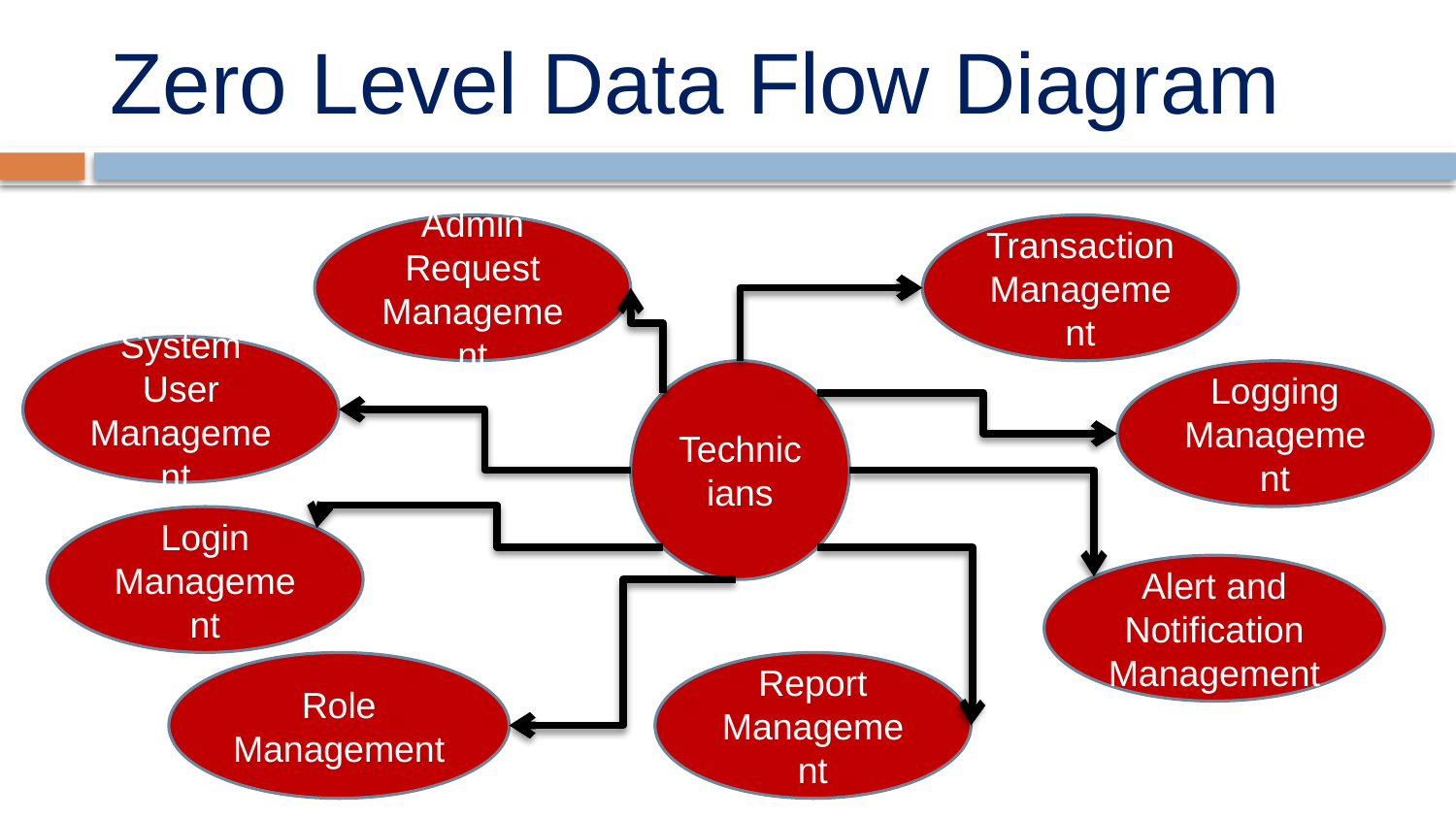

# Zero Level Data Flow Diagram
Admin Request Management
Transaction Management
System User Management
Technicians
Logging Management
Login Management
Alert and Notification Management
Role Management
Report Management